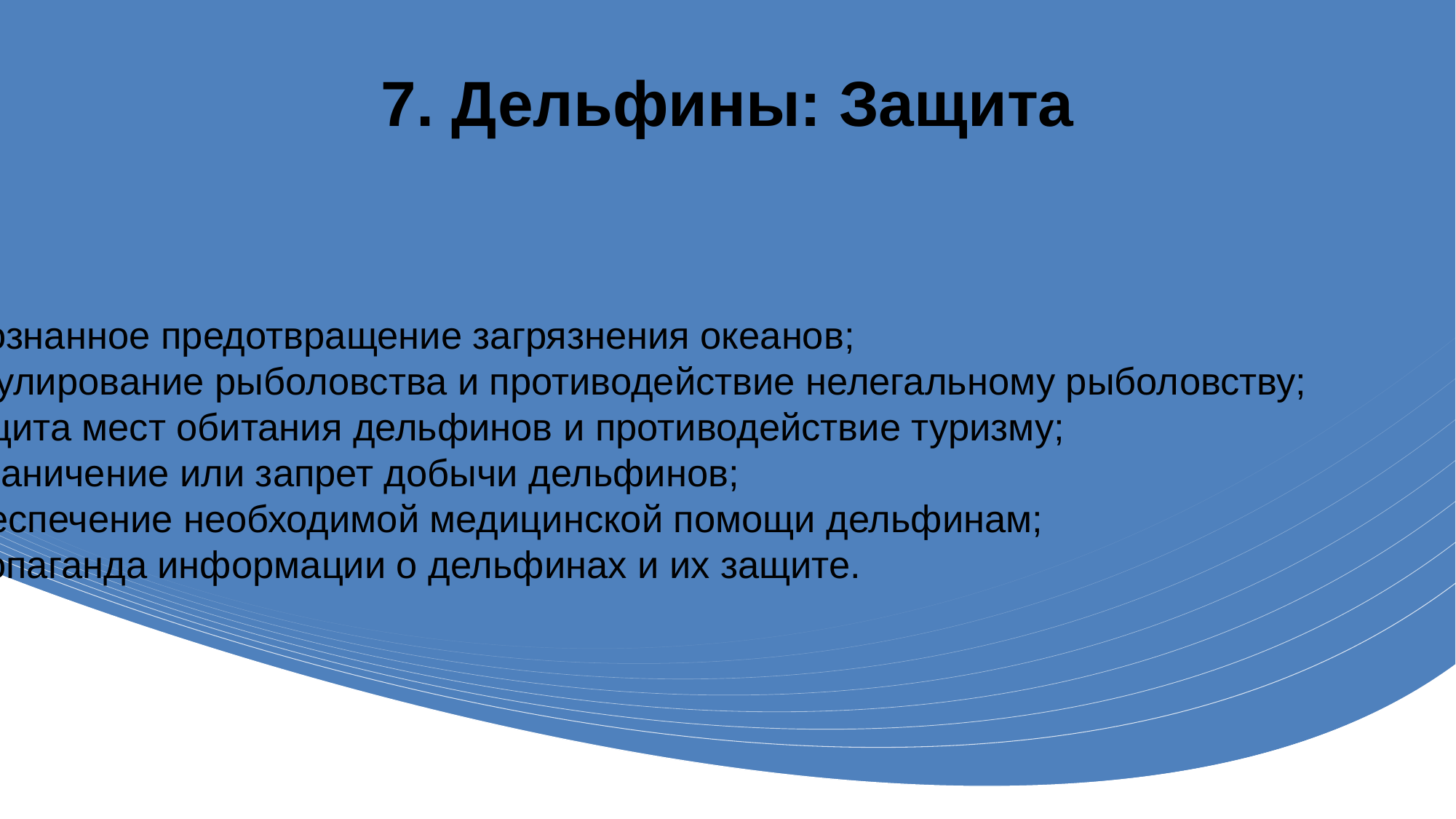

# 7. Дельфины: Защита

1. Осознанное предотвращение загрязнения океанов;
2. Регулирование рыболовства и противодействие нелегальному рыболовству;
3. Защита мест обитания дельфинов и противодействие туризму;
4. Ограничение или запрет добычи дельфинов;
5. Обеспечение необходимой медицинской помощи дельфинам;
6. Пропаганда информации о дельфинах и их защите.